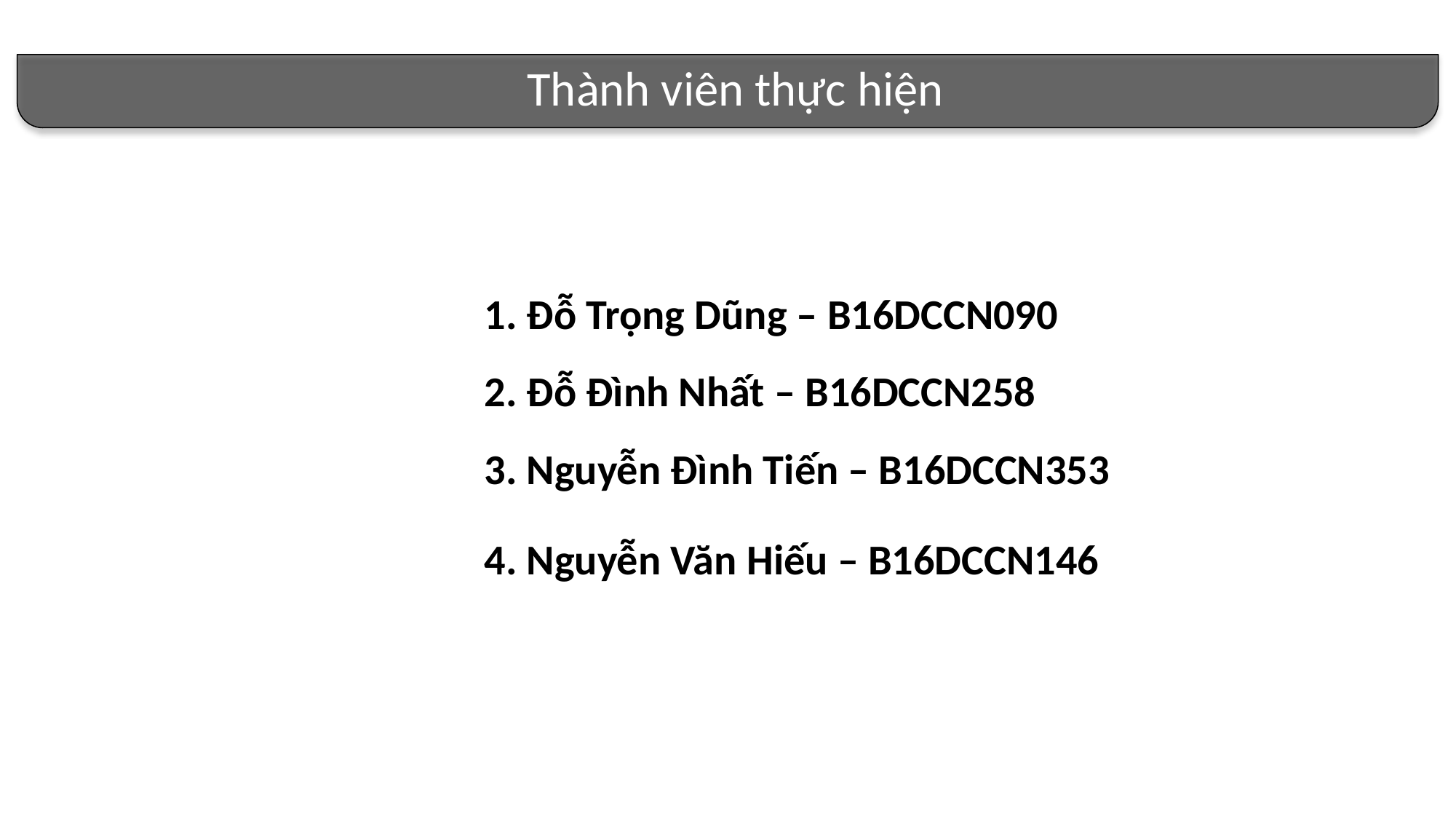

Thành viên thực hiện

1. Đỗ Trọng Dũng – B16DCCN090
2. Đỗ Đình Nhất – B16DCCN258
3. Nguyễn Đình Tiến – B16DCCN353
4. Nguyễn Văn Hiếu – B16DCCN146